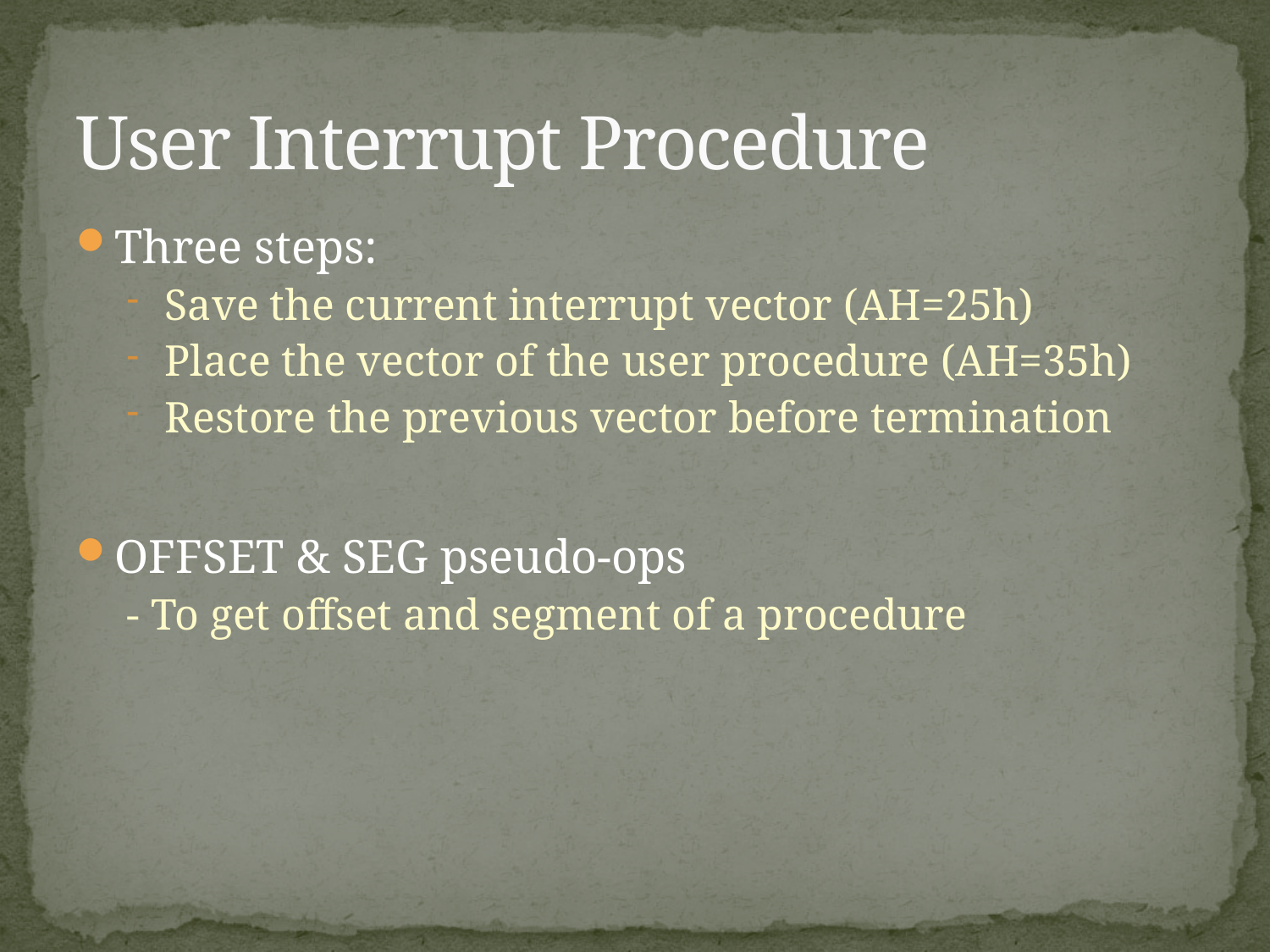

# User Interrupt Procedure
Three steps:
Save the current interrupt vector (AH=25h)
Place the vector of the user procedure (AH=35h)
Restore the previous vector before termination

OFFSET & SEG pseudo-ops
- To get offset and segment of a procedure